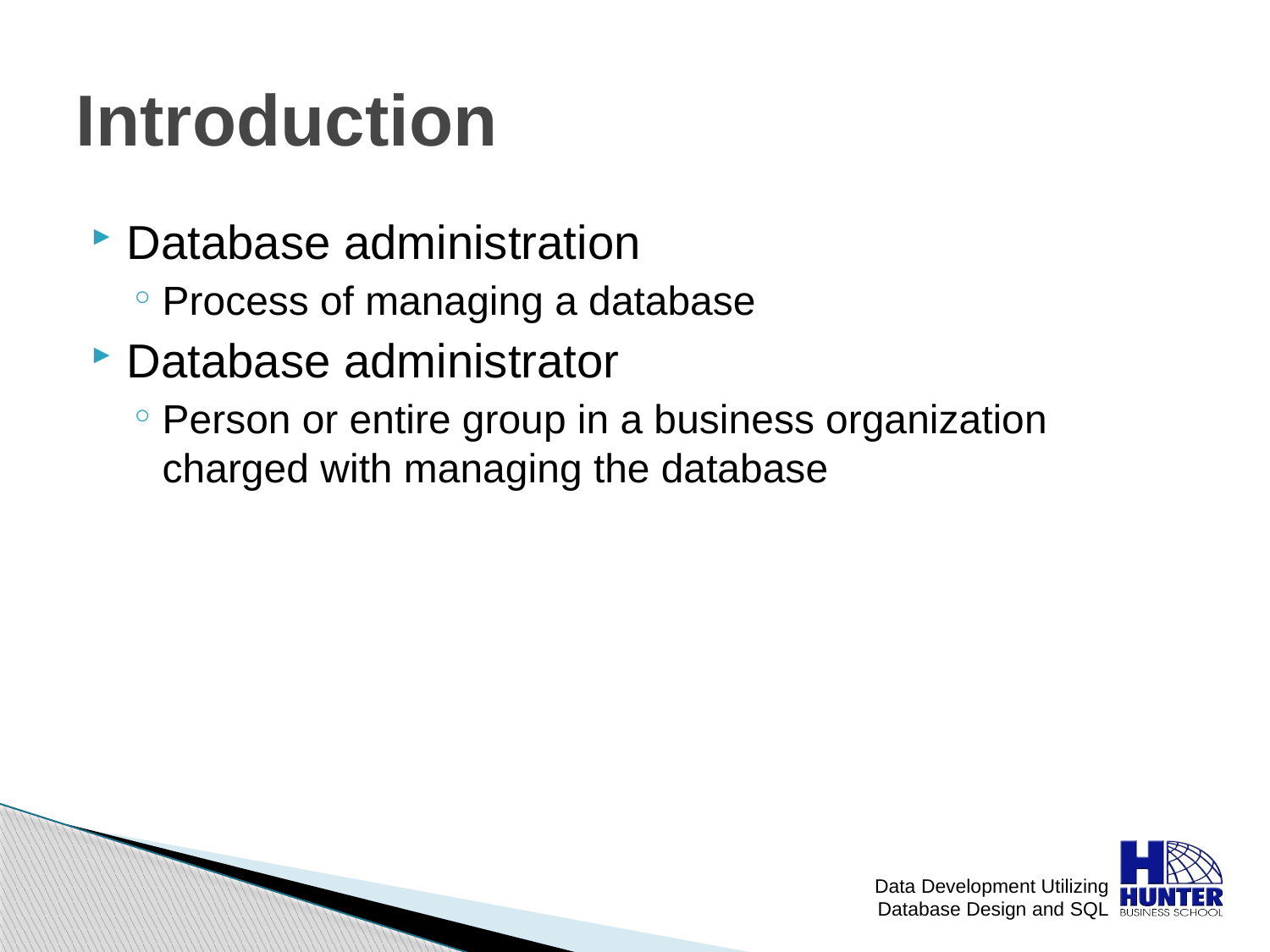

# Introduction
Database administration
Process of managing a database
Database administrator
Person or entire group in a business organization charged with managing the database